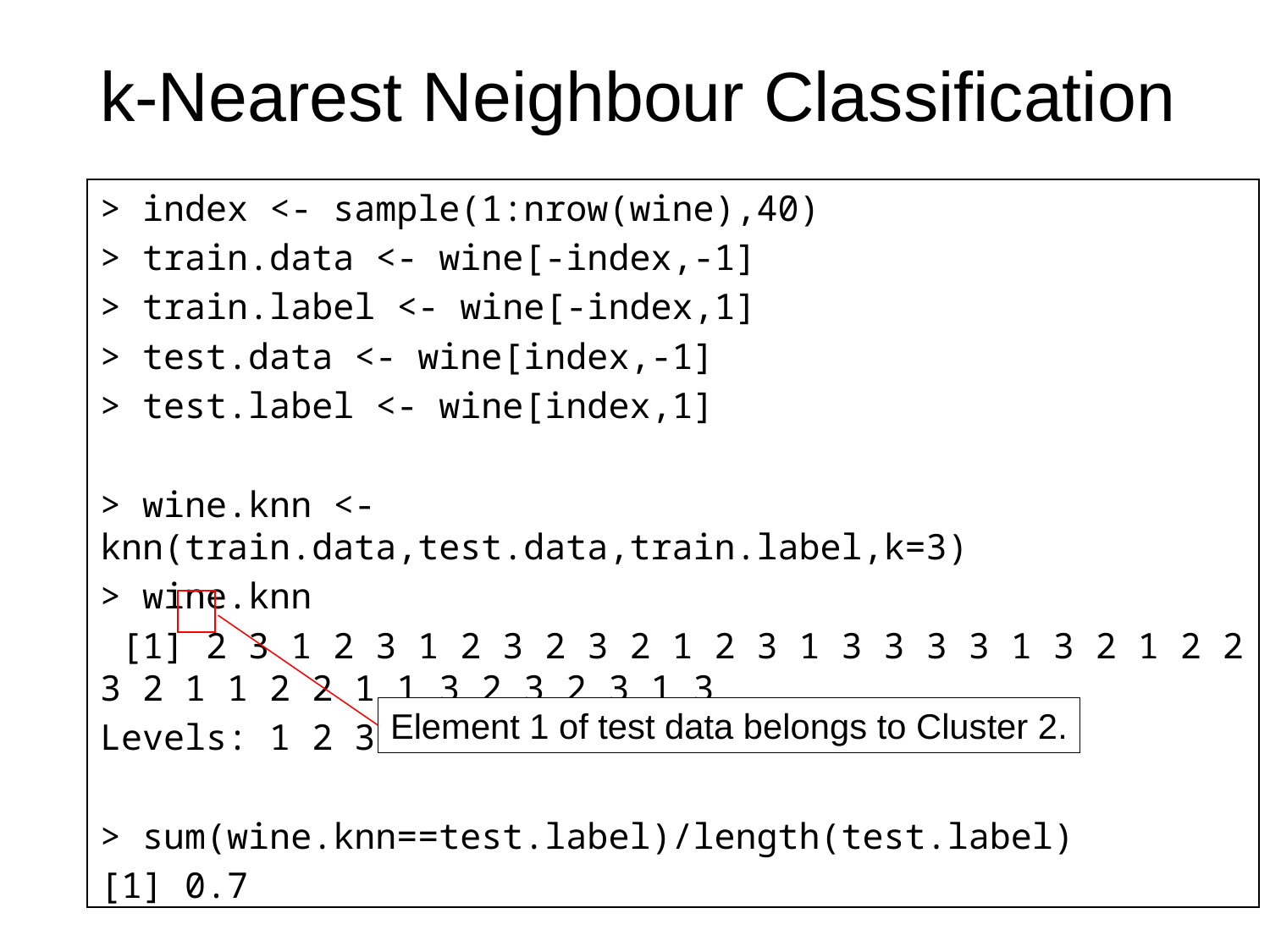

# k-Nearest Neighbour Classification
> index <- sample(1:nrow(wine),40)
> train.data <- wine[-index,-1]
> train.label <- wine[-index,1]
> test.data <- wine[index,-1]
> test.label <- wine[index,1]

> wine.knn <- knn(train.data,test.data,train.label,k=3)
> wine.knn
 [1] 2 3 1 2 3 1 2 3 2 3 2 1 2 3 1 3 3 3 3 1 3 2 1 2 2 3 2 1 1 2 2 1 1 3 2 3 2 3 1 3
Levels: 1 2 3

> sum(wine.knn==test.label)/length(test.label)
[1] 0.7

Element 1 of test data belongs to Cluster 2.